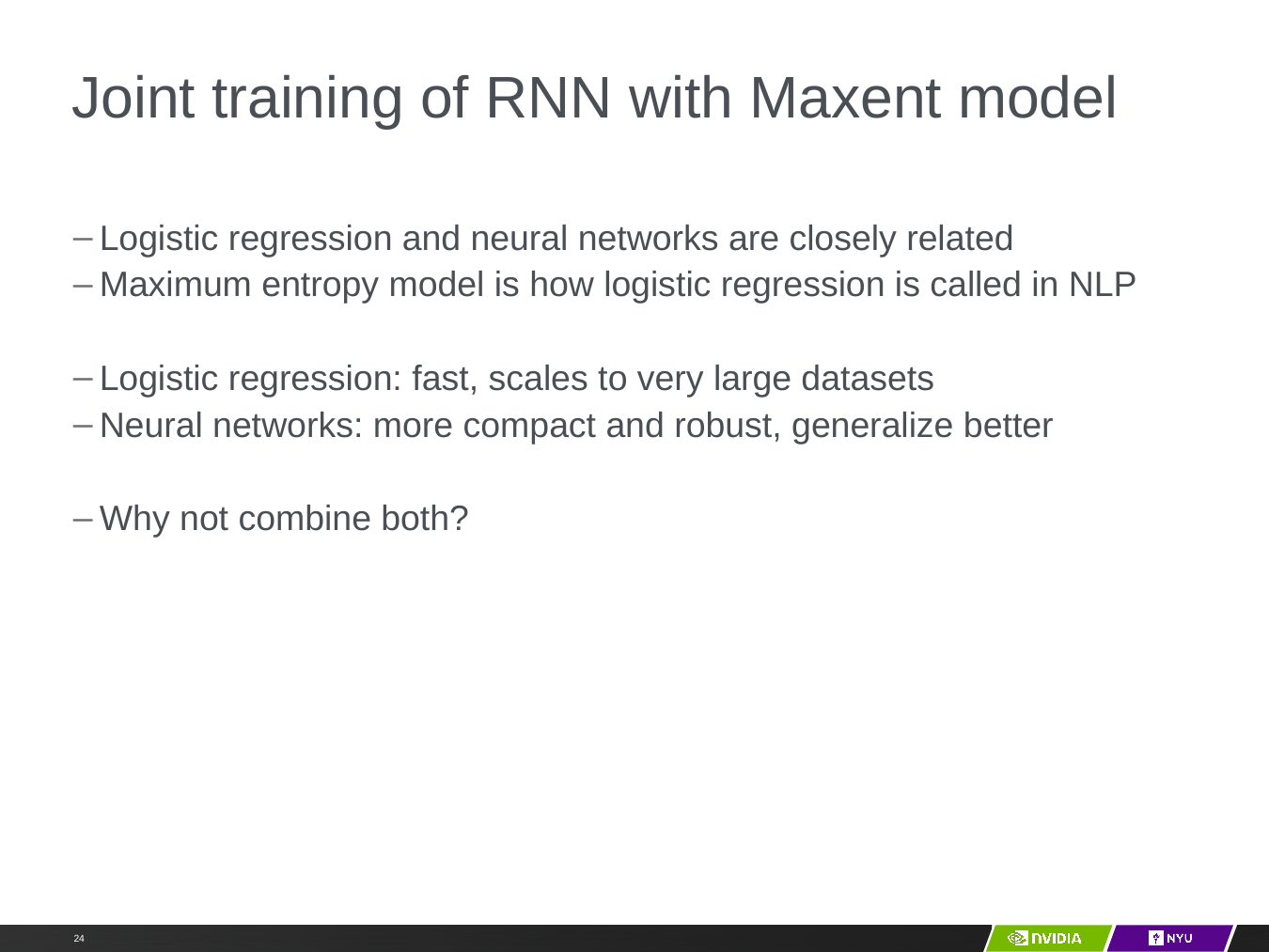

# Joint training of RNN with Maxent model
Logistic regression and neural networks are closely related
Maximum entropy model is how logistic regression is called in NLP

Logistic regression: fast, scales to very large datasets
Neural networks: more compact and robust, generalize better

Why not combine both?